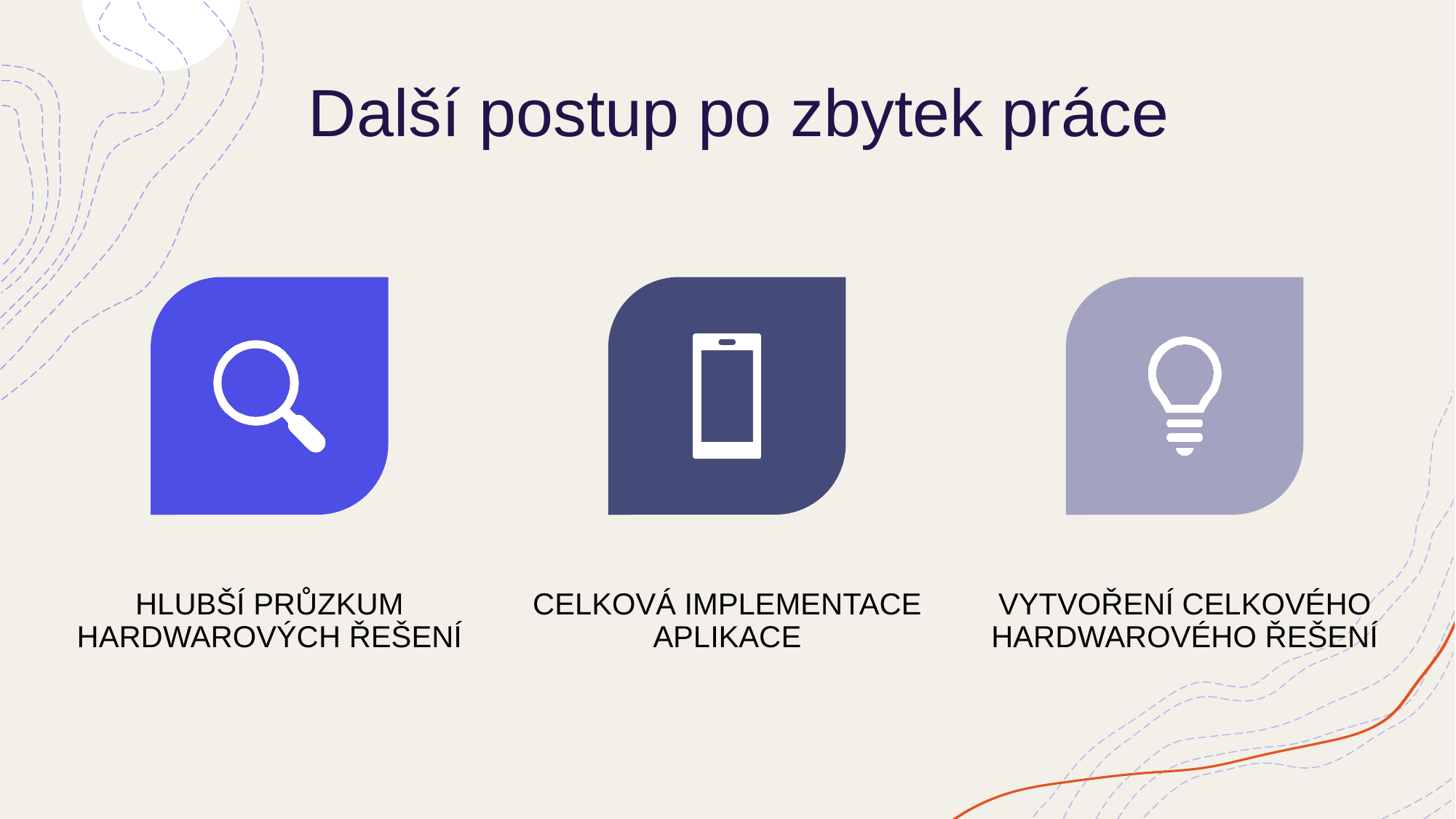

# Další postup po zbytek práce
Hlubší průzkum hardwarových řešení
Celková implementace aplikace
Vytvoření celkového hardwarového řešení